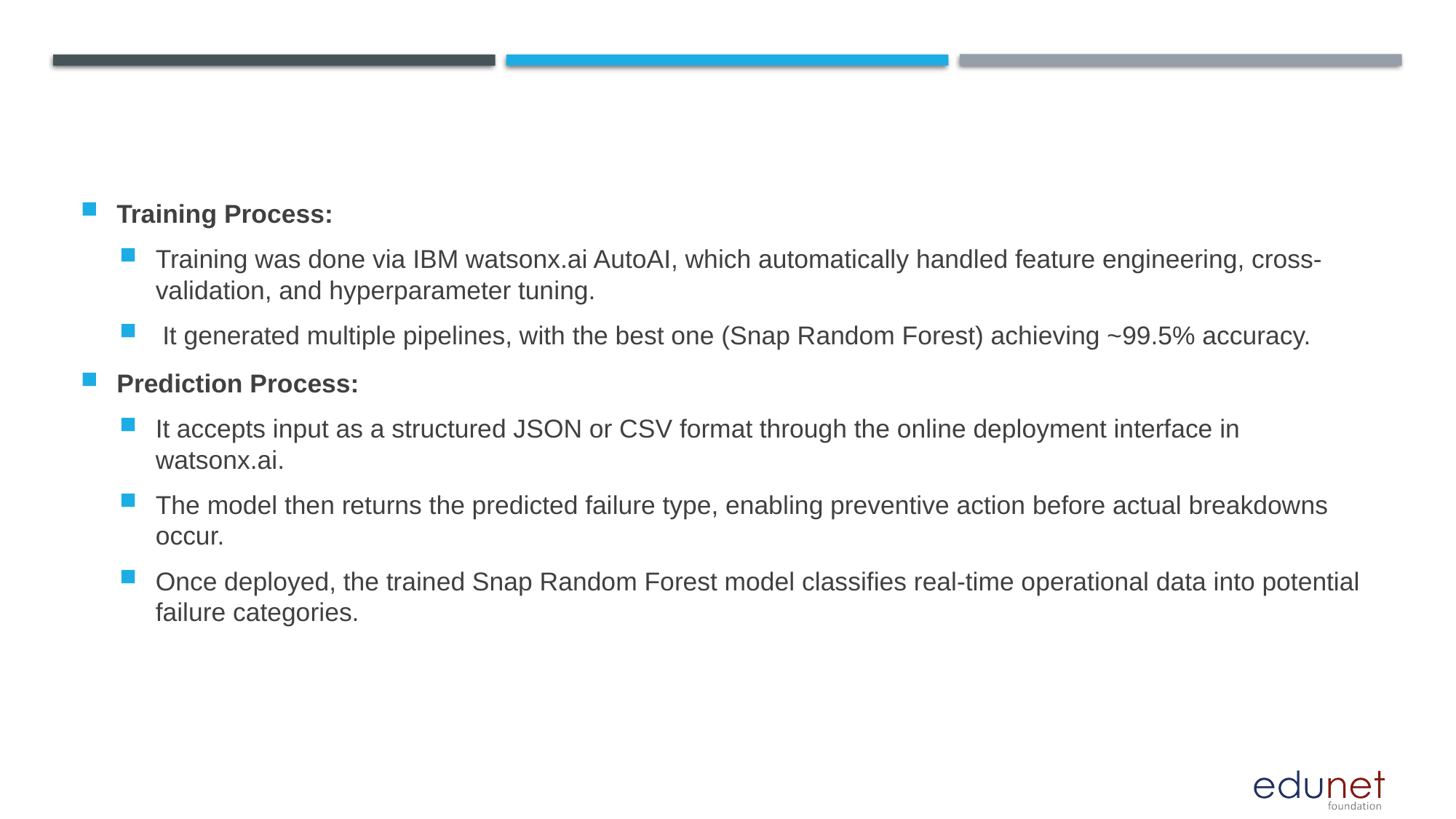

#
Training Process:
Training was done via IBM watsonx.ai AutoAI, which automatically handled feature engineering, cross-validation, and hyperparameter tuning.
 It generated multiple pipelines, with the best one (Snap Random Forest) achieving ~99.5% accuracy.
Prediction Process:
It accepts input as a structured JSON or CSV format through the online deployment interface in watsonx.ai.
The model then returns the predicted failure type, enabling preventive action before actual breakdowns occur.
Once deployed, the trained Snap Random Forest model classifies real-time operational data into potential failure categories.